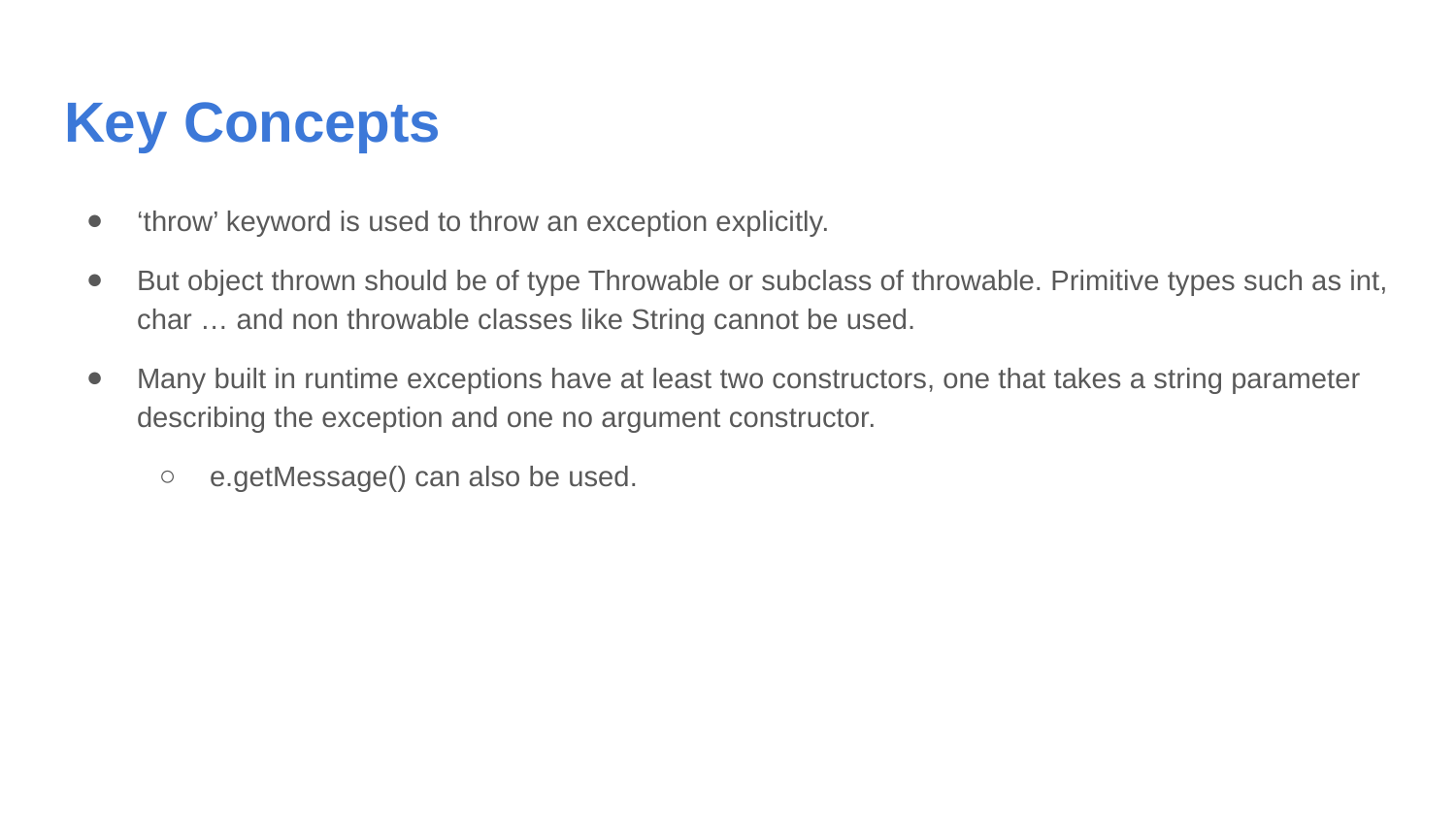

# Key Concepts

‘throw’ keyword is used to throw an exception explicitly.
But object thrown should be of type Throwable or subclass of throwable. Primitive types such as int, char … and non throwable classes like String cannot be used.
Many built in runtime exceptions have at least two constructors, one that takes a string parameter describing the exception and one no argument constructor.
e.getMessage() can also be used.